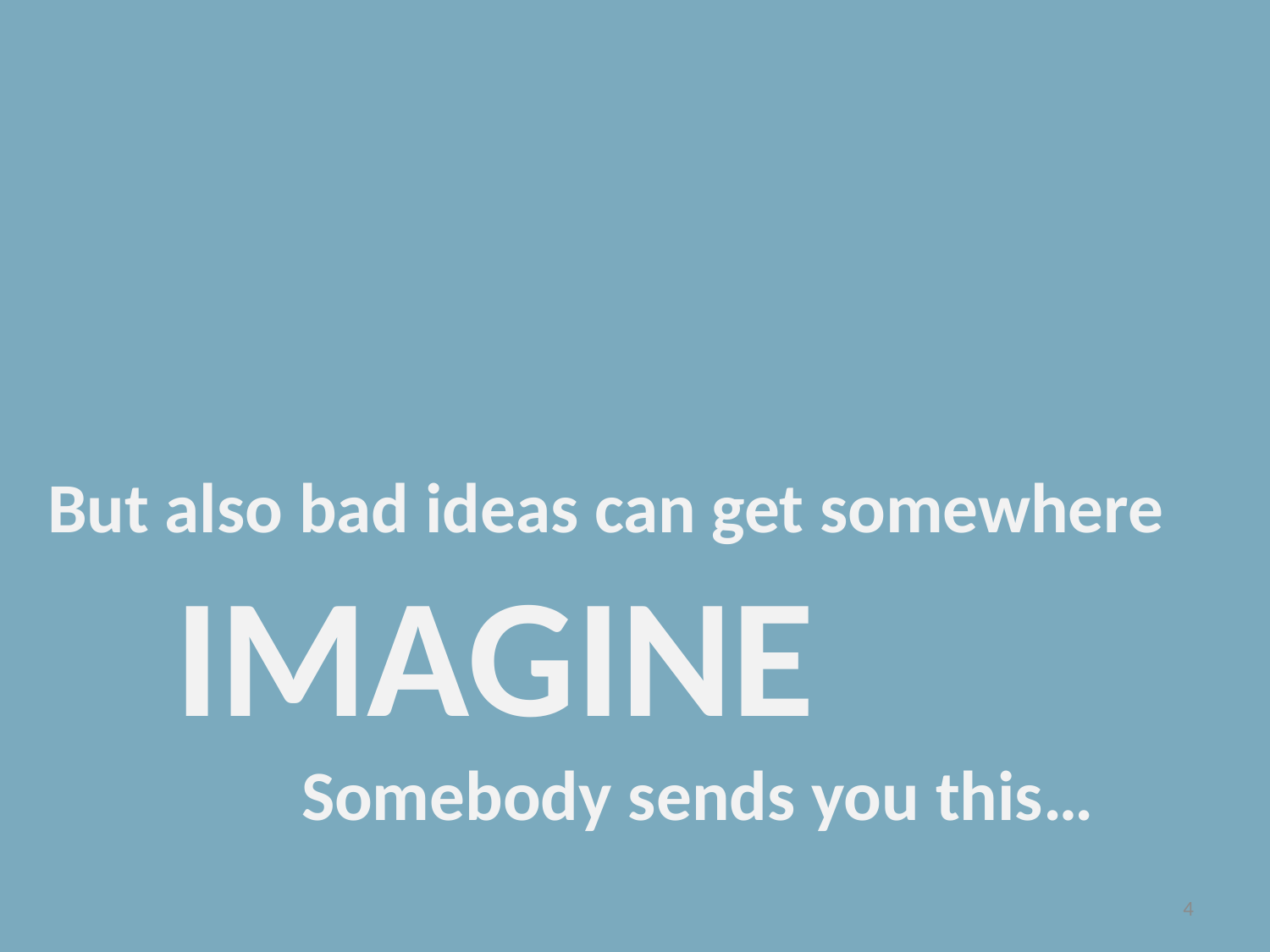

But also bad ideas can get somewhere
	IMAGINE
		Somebody sends you this…
4